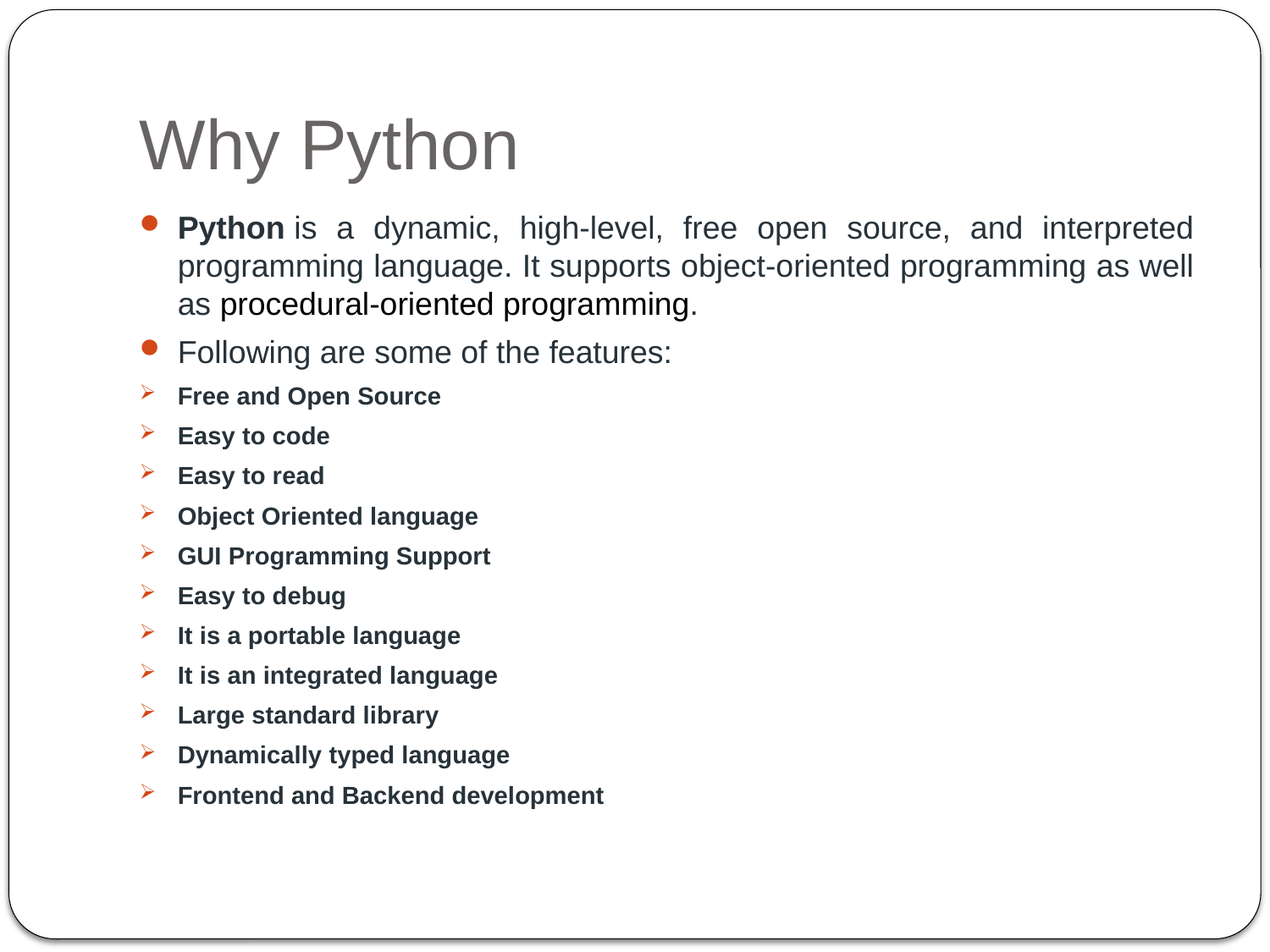

# Why Python
Python is a dynamic, high-level, free open source, and interpreted programming language. It supports object-oriented programming as well as procedural-oriented programming.
Following are some of the features:
Free and Open Source
Easy to code
Easy to read
Object Oriented language
GUI Programming Support
Easy to debug
It is a portable language
It is an integrated language
Large standard library
Dynamically typed language
Frontend and Backend development